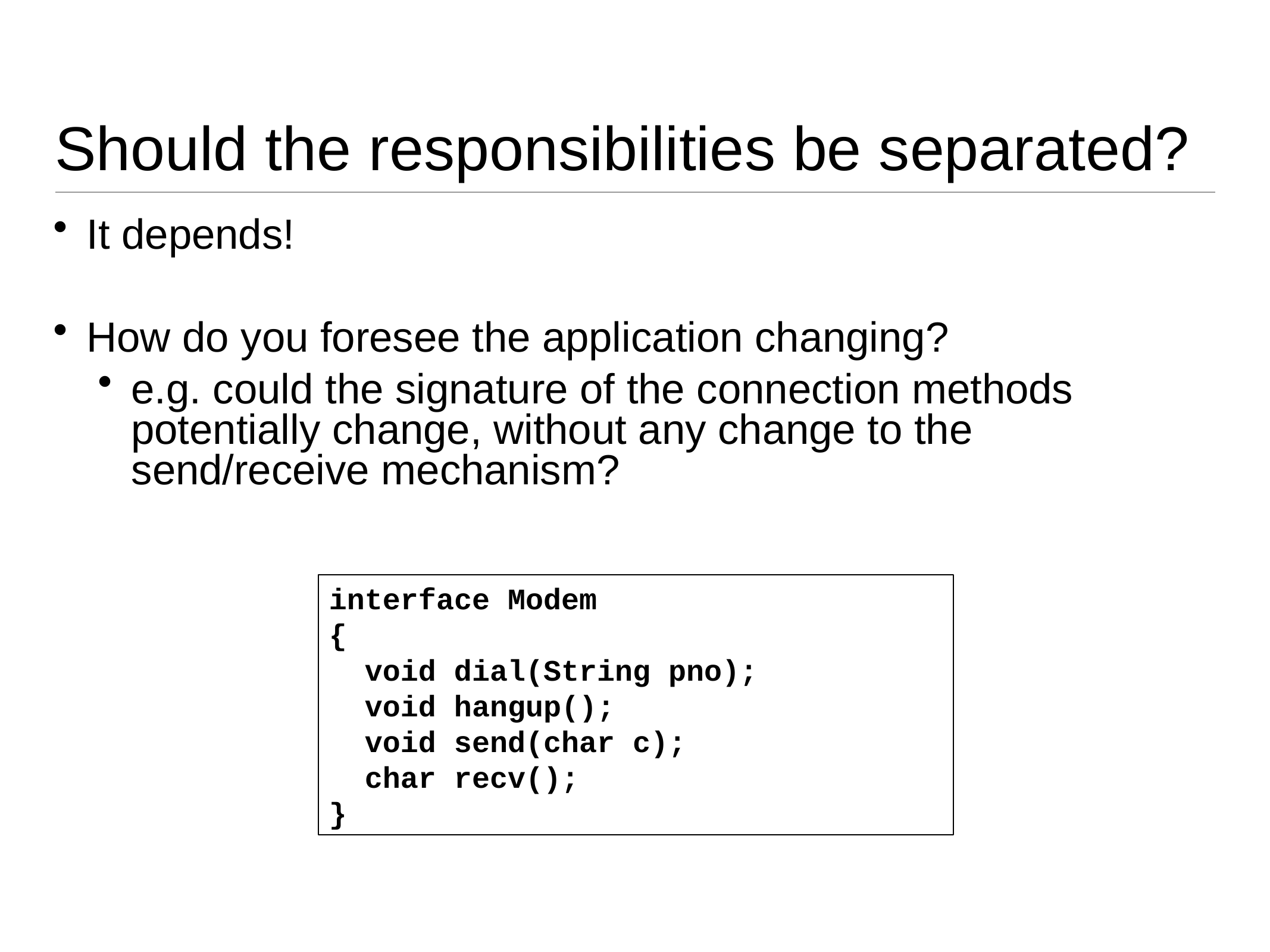

# Should the responsibilities be separated?
It depends!

How do you foresee the application changing?
e.g. could the signature of the connection methods potentially change, without any change to the send/receive mechanism?

interface Modem
{
  void dial(String pno);
  void hangup();
  void send(char c);
  char recv();
}